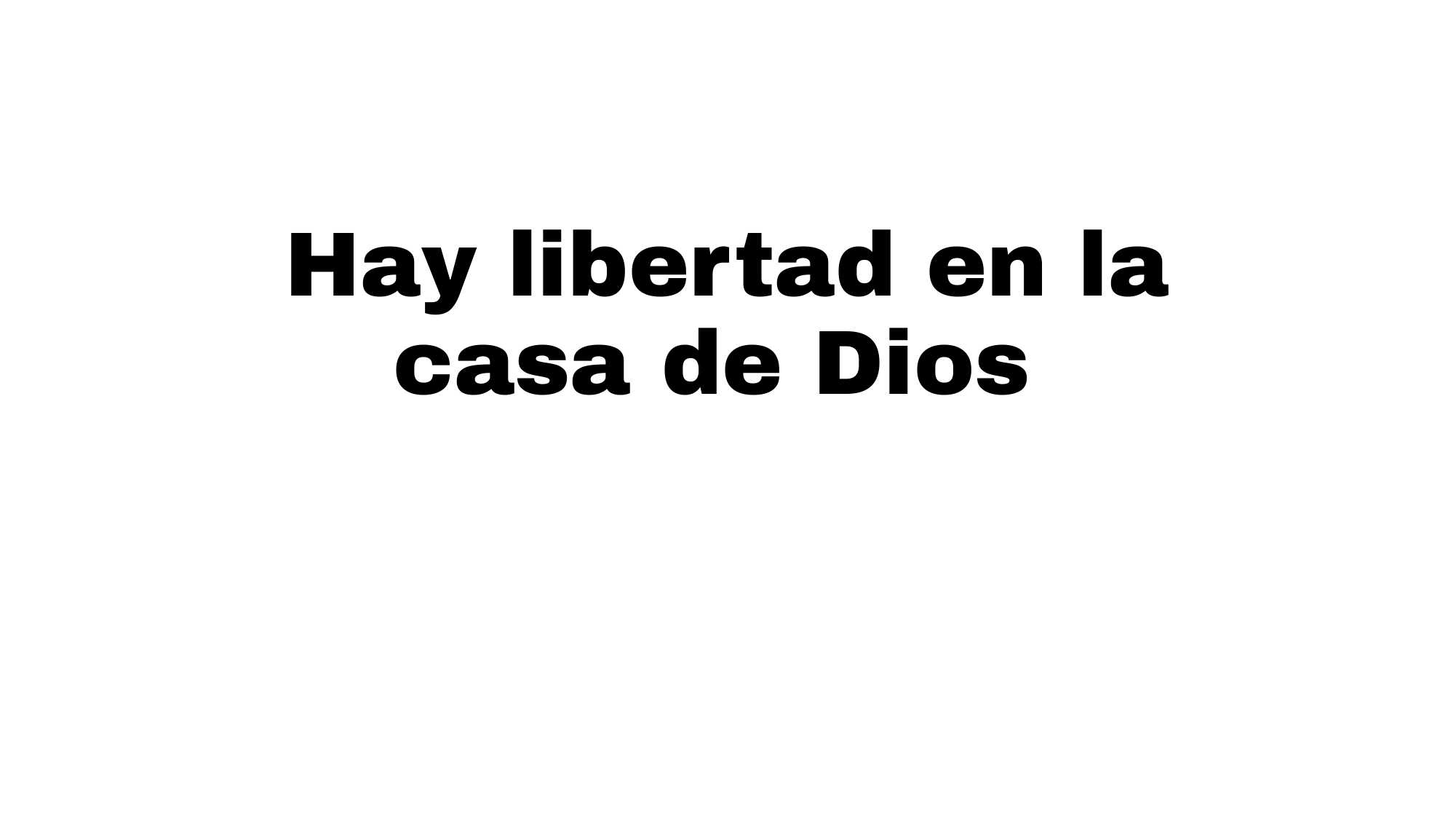

# Hay libertad en la casa de Dios